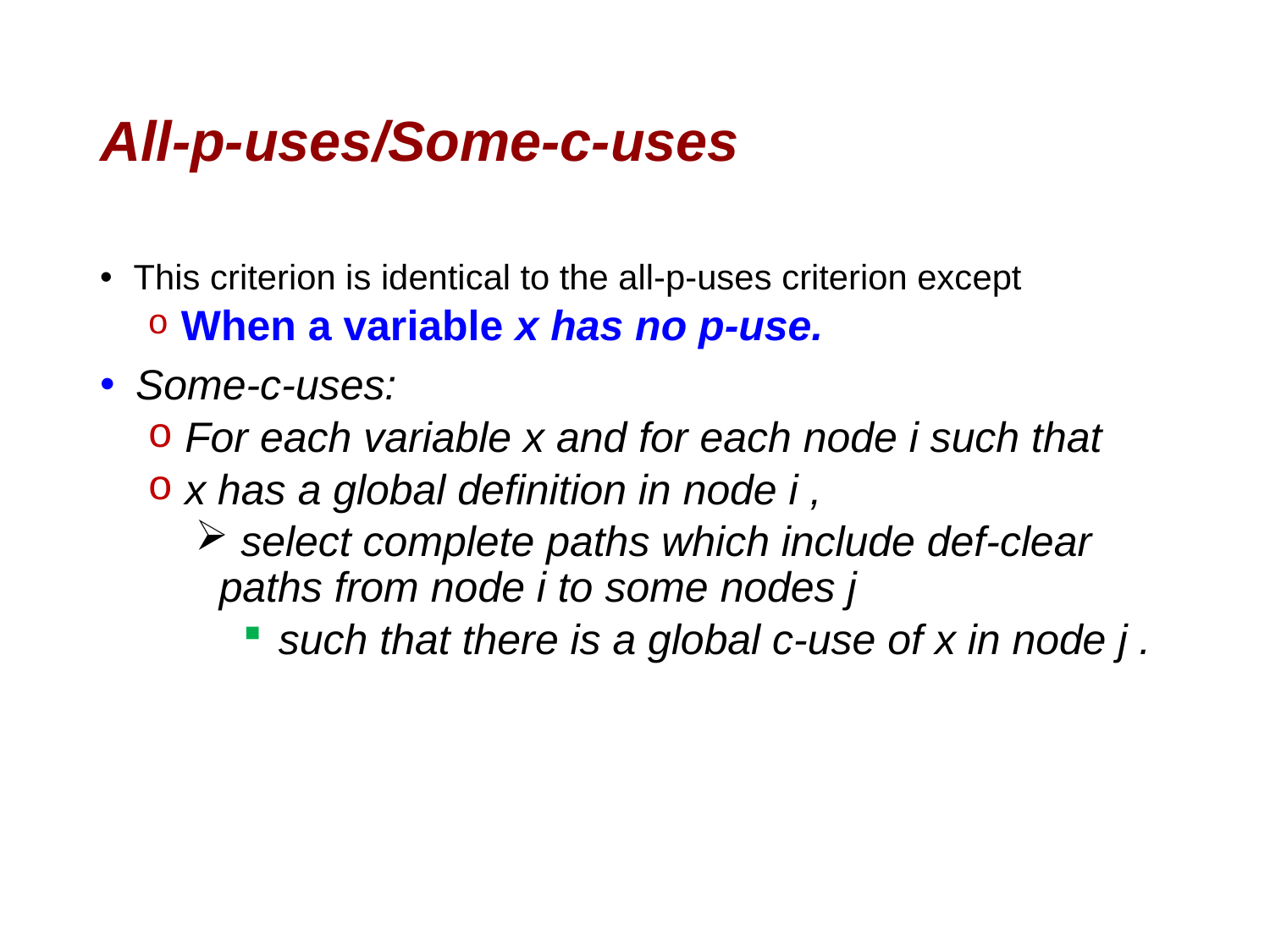

# All-p-uses/Some-c-uses
 This criterion is identical to the all-p-uses criterion except
 When a variable x has no p-use.
 Some-c-uses:
 For each variable x and for each node i such that
 x has a global deﬁnition in node i ,
 select complete paths which include def-clear paths from node i to some nodes j
 such that there is a global c-use of x in node j .